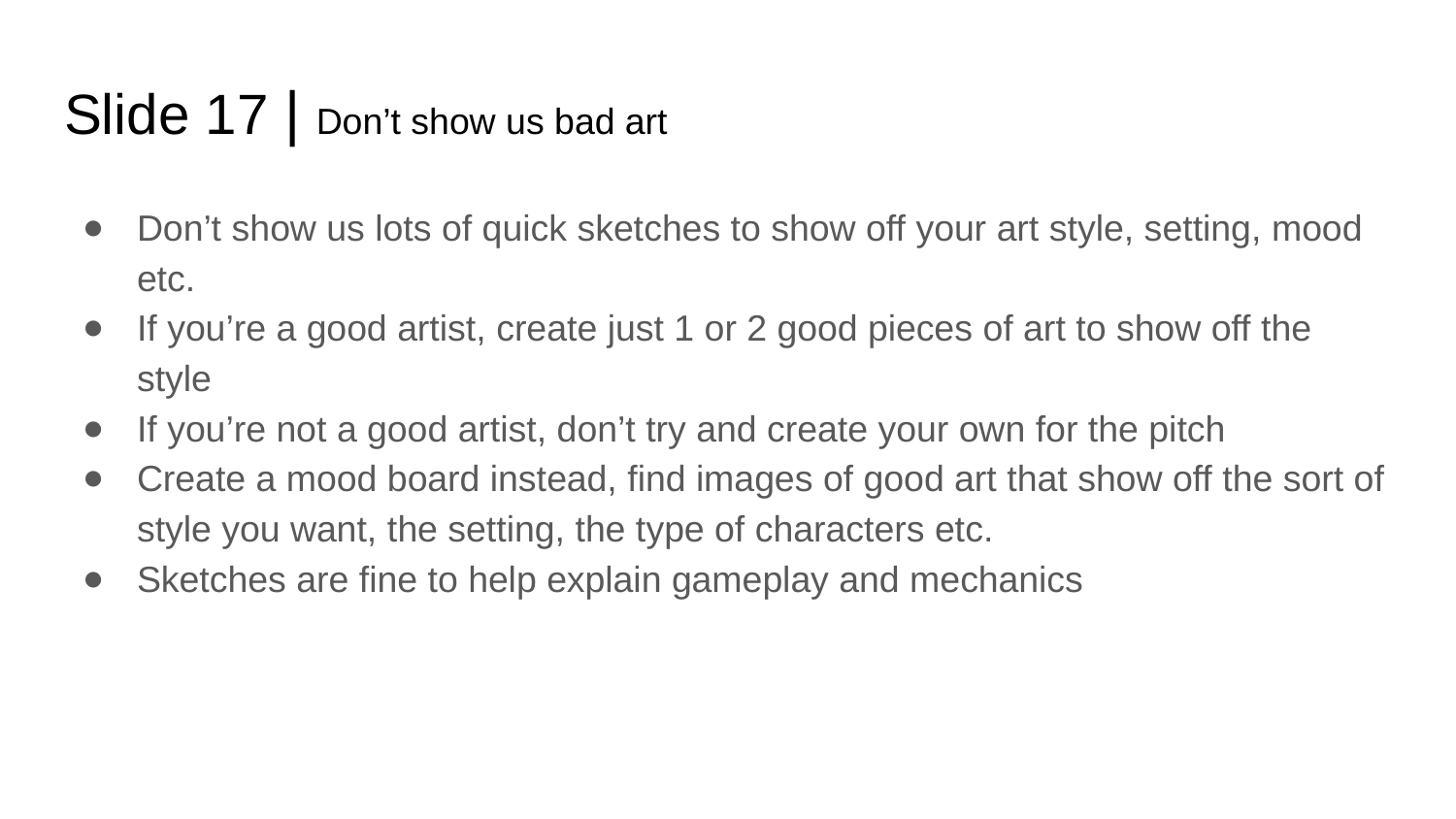

# Slide 17 | Don’t show us bad art
Don’t show us lots of quick sketches to show off your art style, setting, mood etc.
If you’re a good artist, create just 1 or 2 good pieces of art to show off the style
If you’re not a good artist, don’t try and create your own for the pitch
Create a mood board instead, find images of good art that show off the sort of style you want, the setting, the type of characters etc.
Sketches are fine to help explain gameplay and mechanics